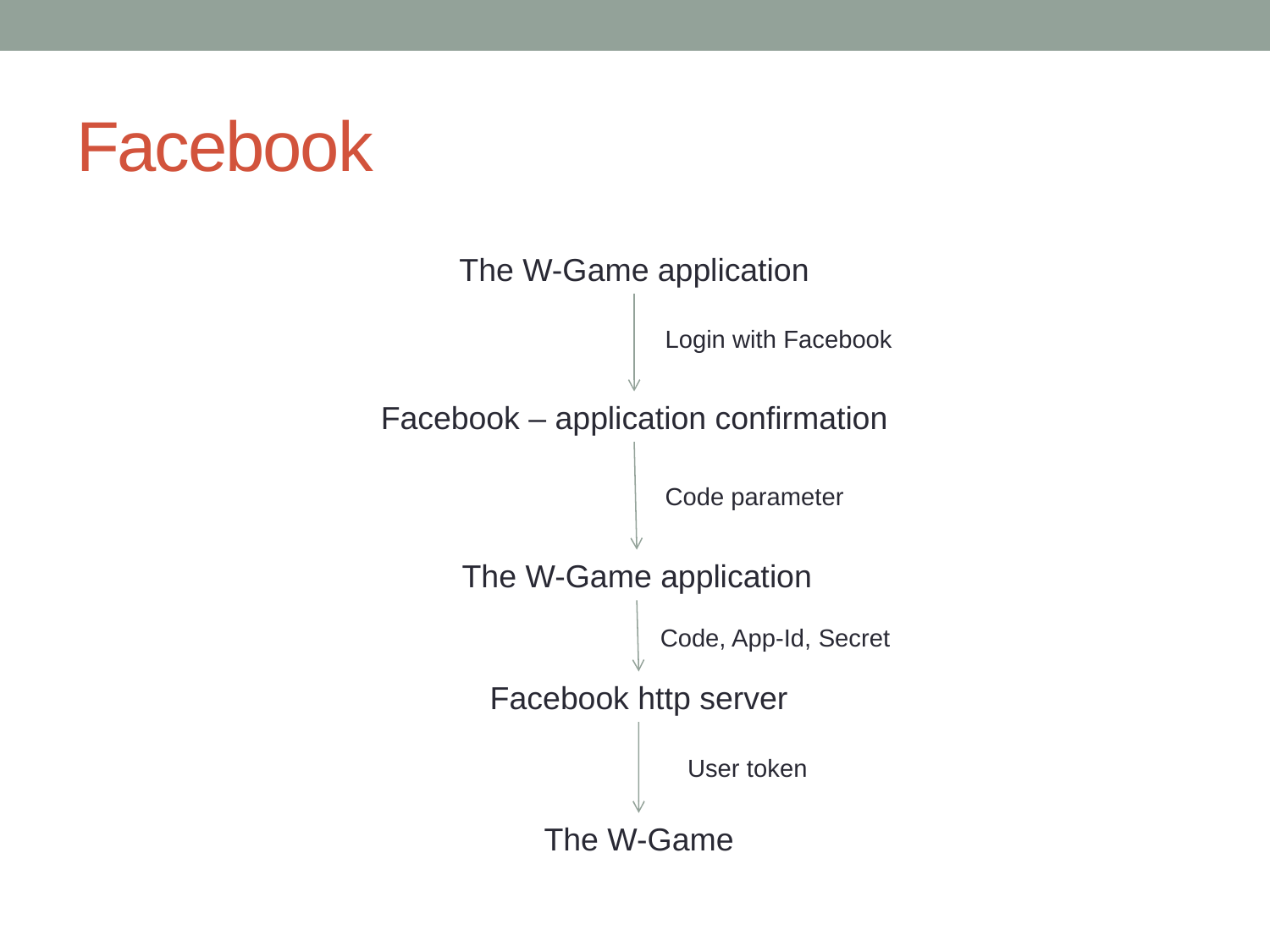

# Facebook
The W-Game application
Login with Facebook
Facebook – application confirmation
Code parameter
The W-Game application
Code, App-Id, Secret
Facebook http server
User token
The W-Game